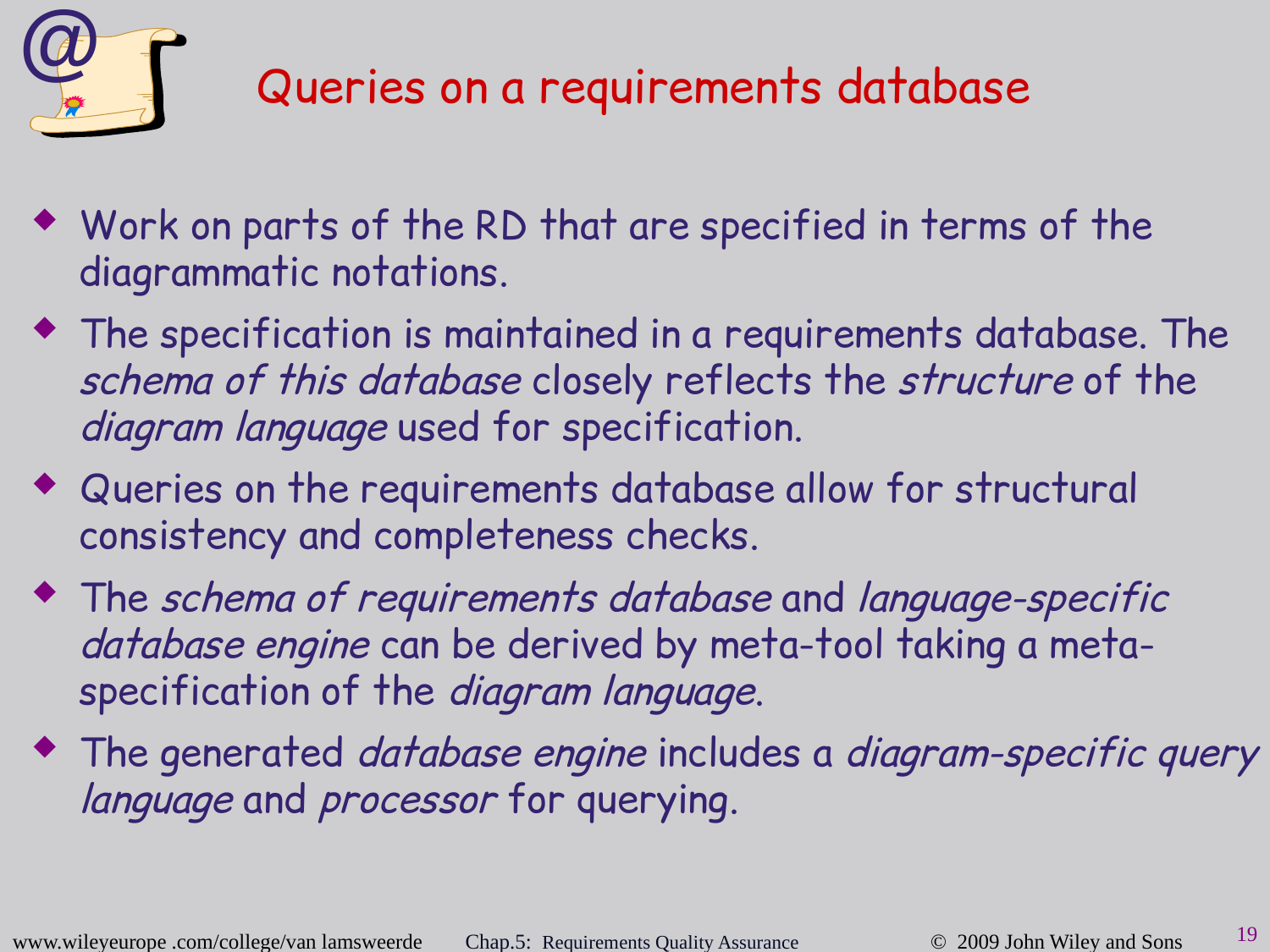

Queries on a requirements database
@

Work on parts of the RD that are specified in terms of the diagrammatic notations.
The specification is maintained in a requirements database. The schema of this database closely reflects the structure of the diagram language used for specification.
Queries on the requirements database allow for structural consistency and completeness checks.
The schema of requirements database and language-specific database engine can be derived by meta-tool taking a meta-specification of the diagram language.
The generated database engine includes a diagram-specific query language and processor for querying.